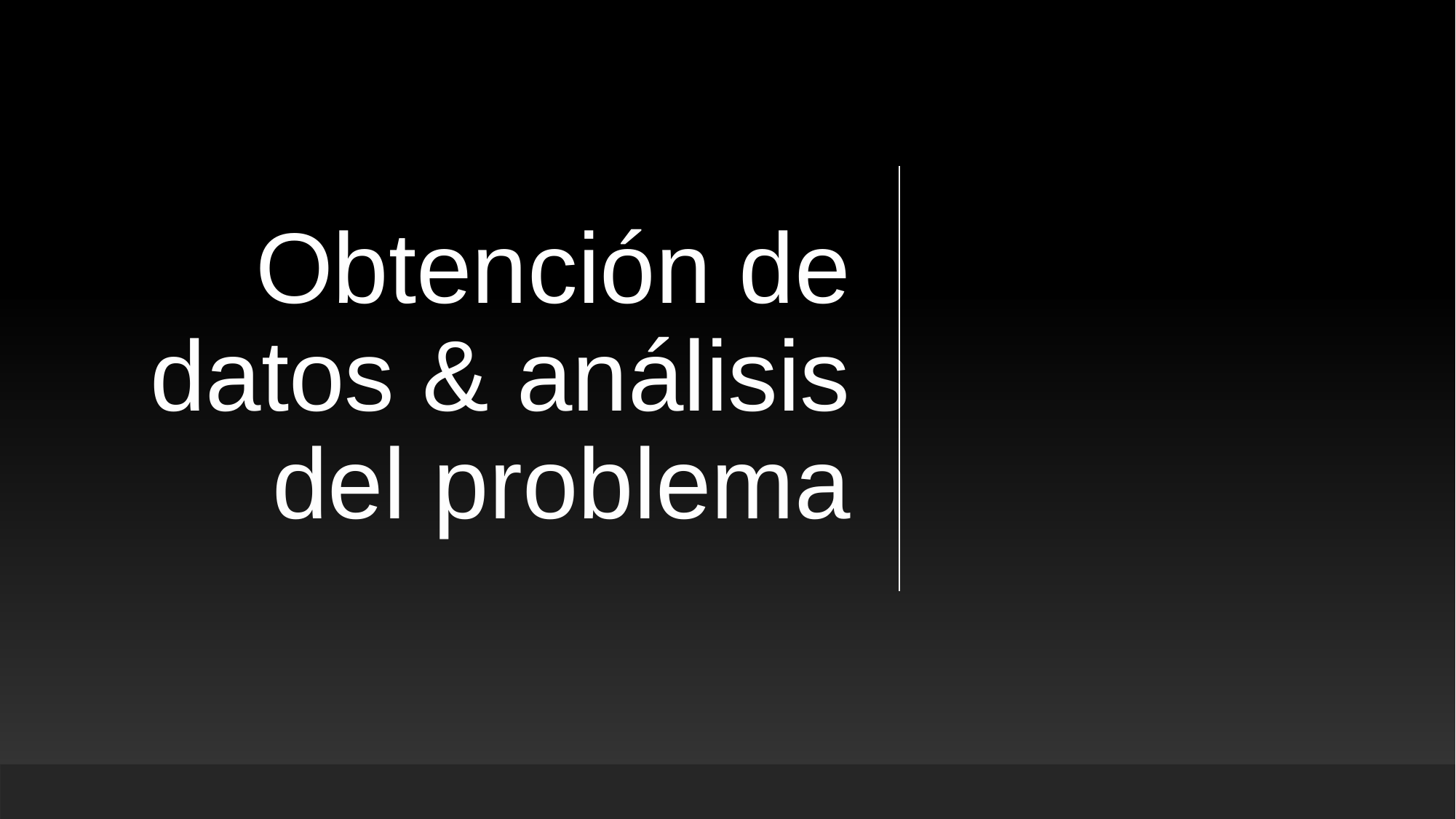

# Obtención de datos & análisis del problema